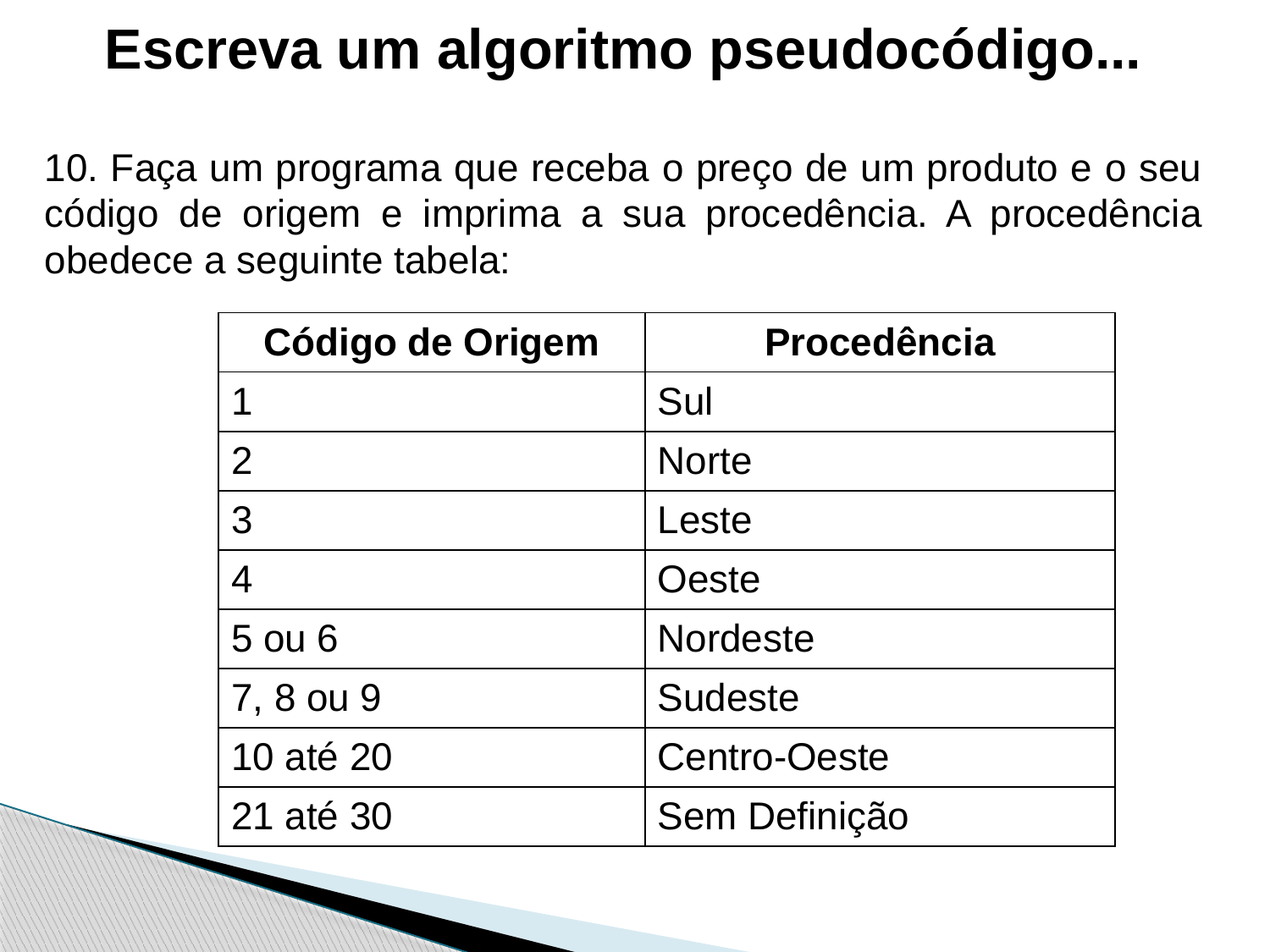

Escreva um algoritmo pseudocódigo...
10. Faça um programa que receba o preço de um produto e o seu código de origem e imprima a sua procedência. A procedência obedece a seguinte tabela:
| Código de Origem | Procedência |
| --- | --- |
| 1 | Sul |
| 2 | Norte |
| 3 | Leste |
| 4 | Oeste |
| 5 ou 6 | Nordeste |
| 7, 8 ou 9 | Sudeste |
| 10 até 20 | Centro-Oeste |
| 21 até 30 | Sem Definição |